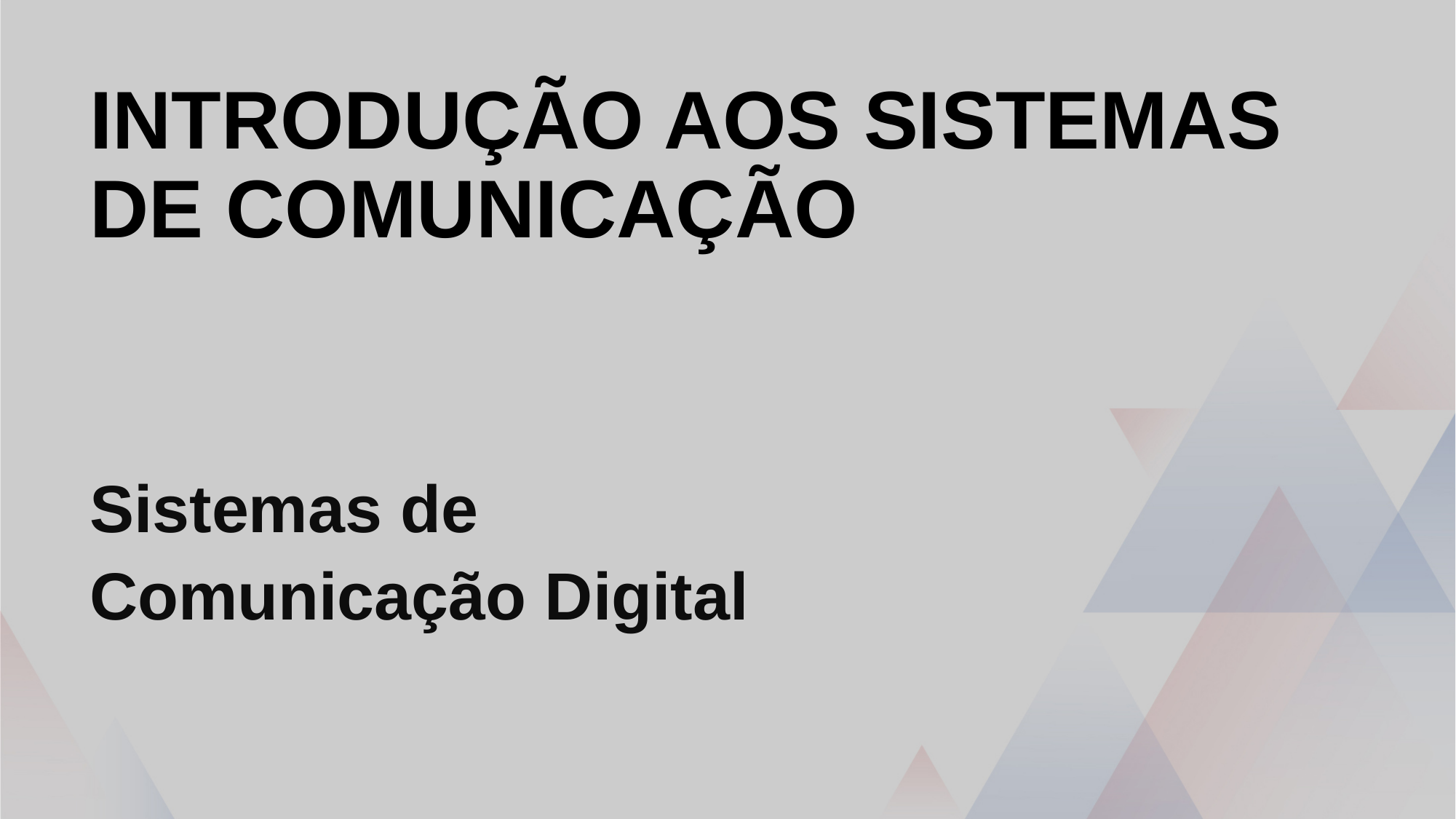

# Introdução aos sistemas de comunicação
Sistemas de
Comunicação Digital